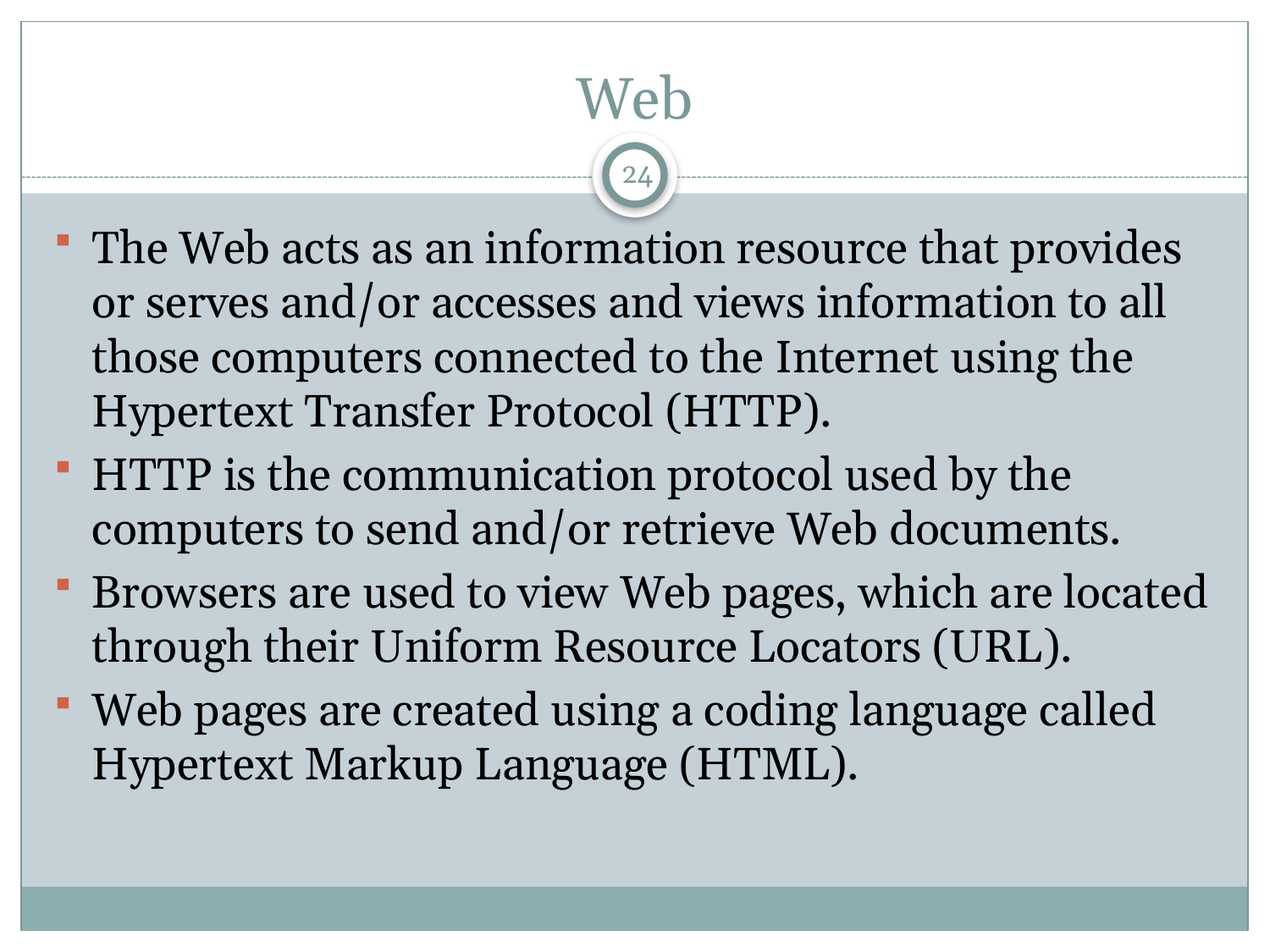

# Web
24
The Web acts as an information resource that provides or serves and/or accesses and views information to all those computers connected to the Internet using the Hypertext Transfer Protocol (HTTP).
HTTP is the communication protocol used by the computers to send and/or retrieve Web documents.
Browsers are used to view Web pages, which are located through their Uniform Resource Locators (URL).
Web pages are created using a coding language called Hypertext Markup Language (HTML).